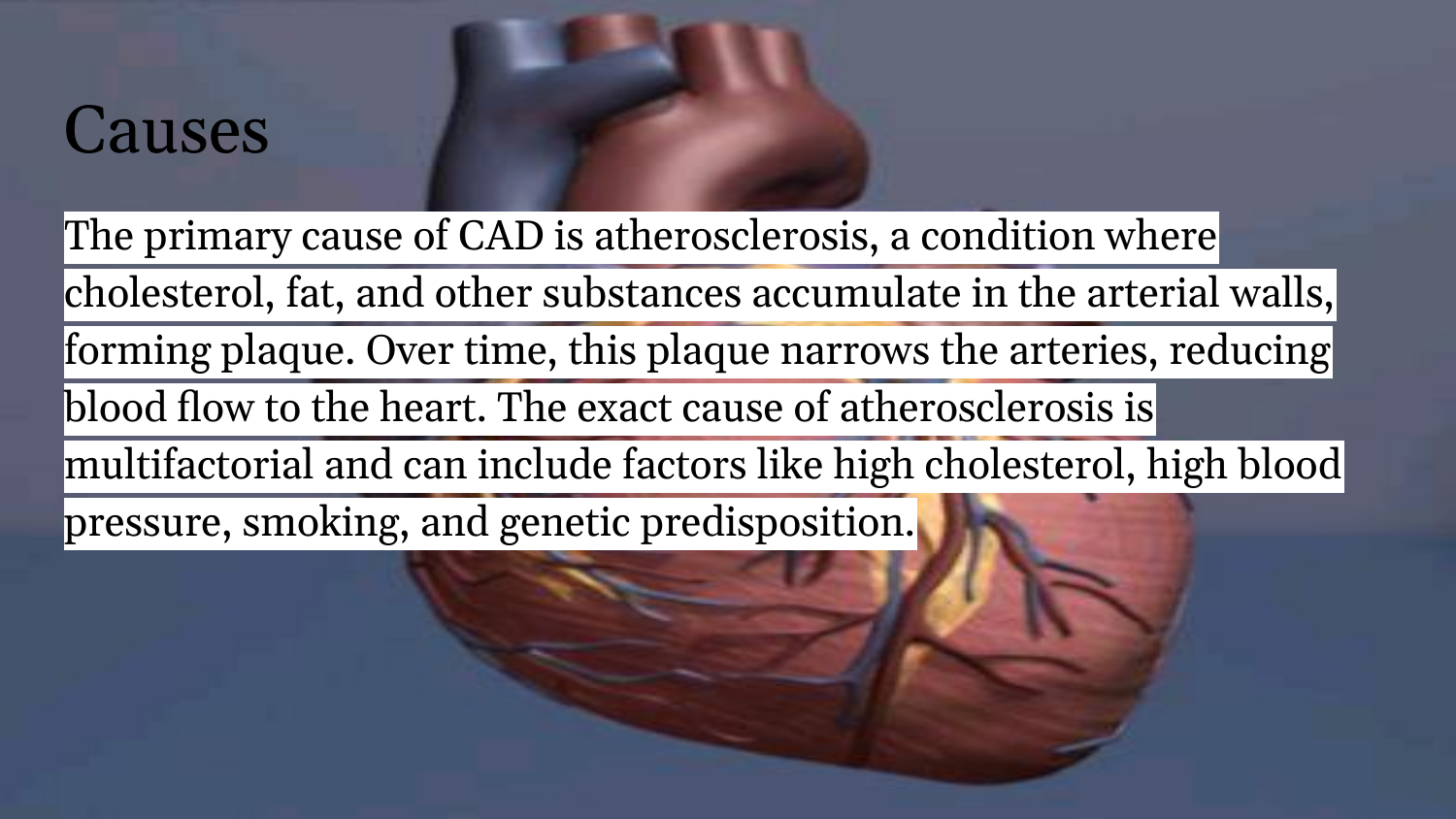

# Causes
The primary cause of CAD is atherosclerosis, a condition where cholesterol, fat, and other substances accumulate in the arterial walls, forming plaque. Over time, this plaque narrows the arteries, reducing blood flow to the heart. The exact cause of atherosclerosis is multifactorial and can include factors like high cholesterol, high blood pressure, smoking, and genetic predisposition.